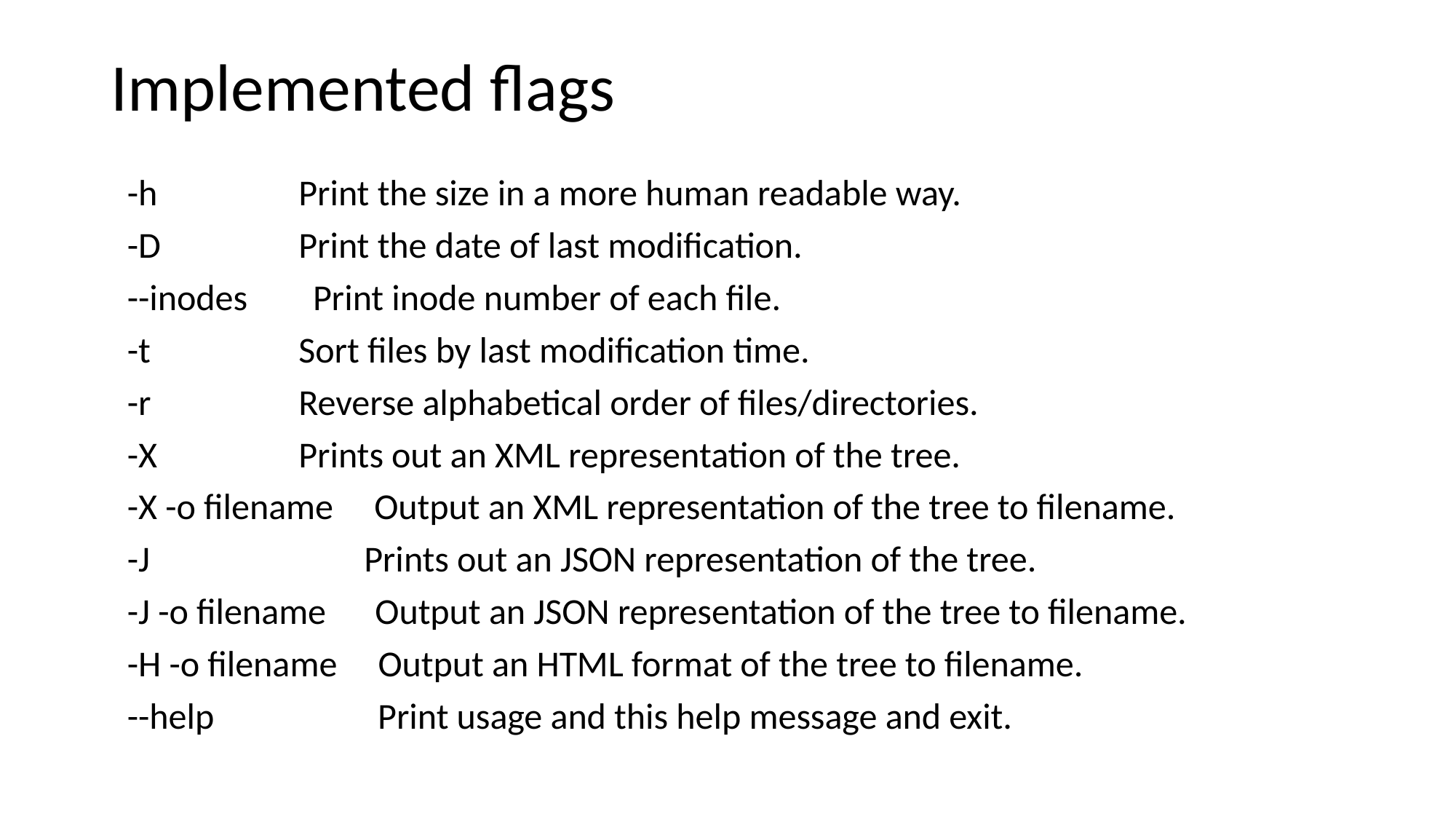

# Implemented flags
  -h              	Print the size in a more human readable way.
  -D              	Print the date of last modification.
  --inodes        Print inode number of each file.
  -t              	Sort files by last modification time.
  -r              	Reverse alphabetical order of files/directories.
  -X              	Prints out an XML representation of the tree.
  -X -o filename     Output an XML representation of the tree to filename.
  -J             	        Prints out an JSON representation of the tree.
  -J -o filename      Output an JSON representation of the tree to filename.
  -H -o filename     Output an HTML format of the tree to filename.
  --help                    Print usage and this help message and exit.